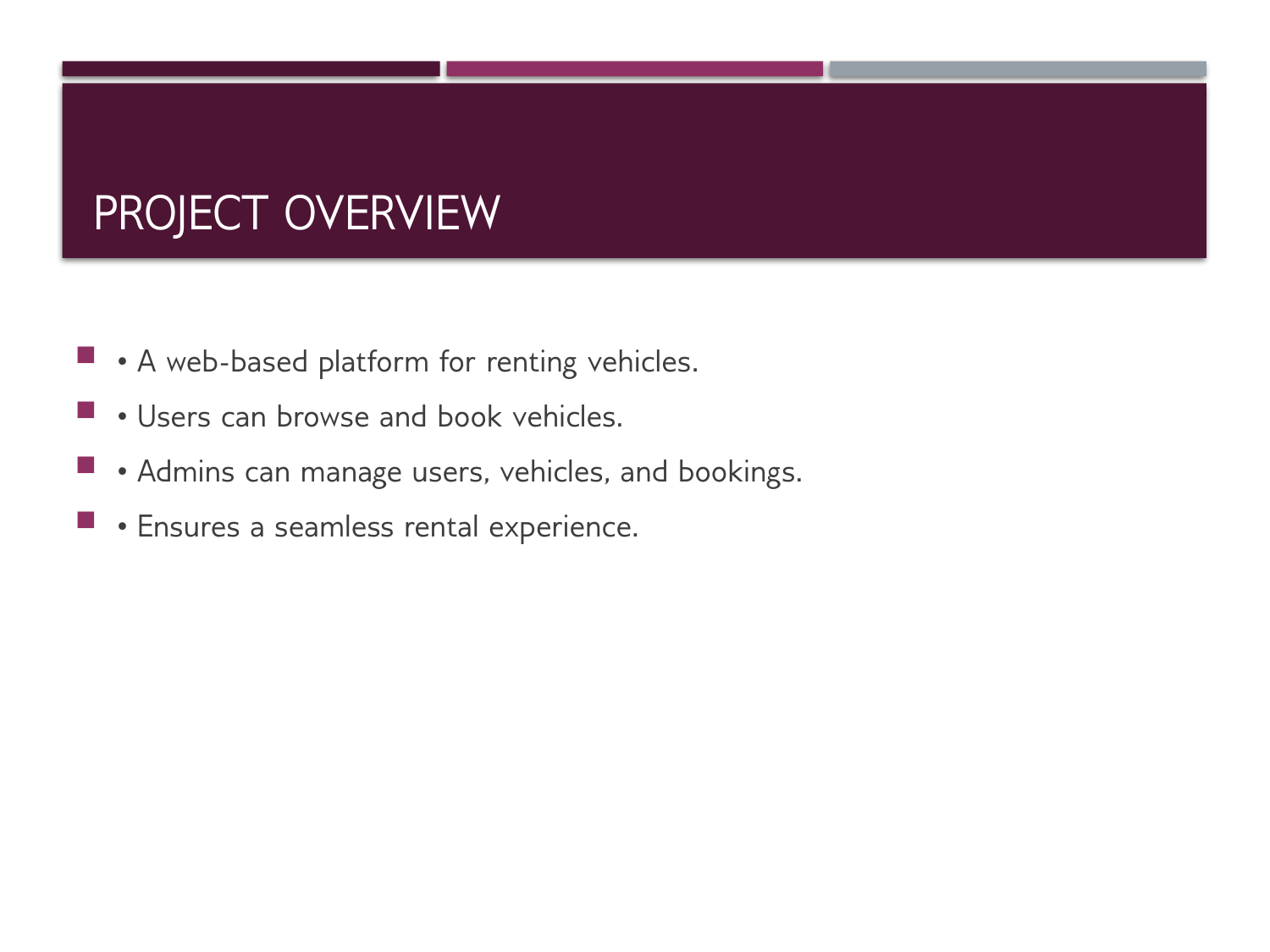

# Project Overview
• A web-based platform for renting vehicles.
• Users can browse and book vehicles.
• Admins can manage users, vehicles, and bookings.
• Ensures a seamless rental experience.